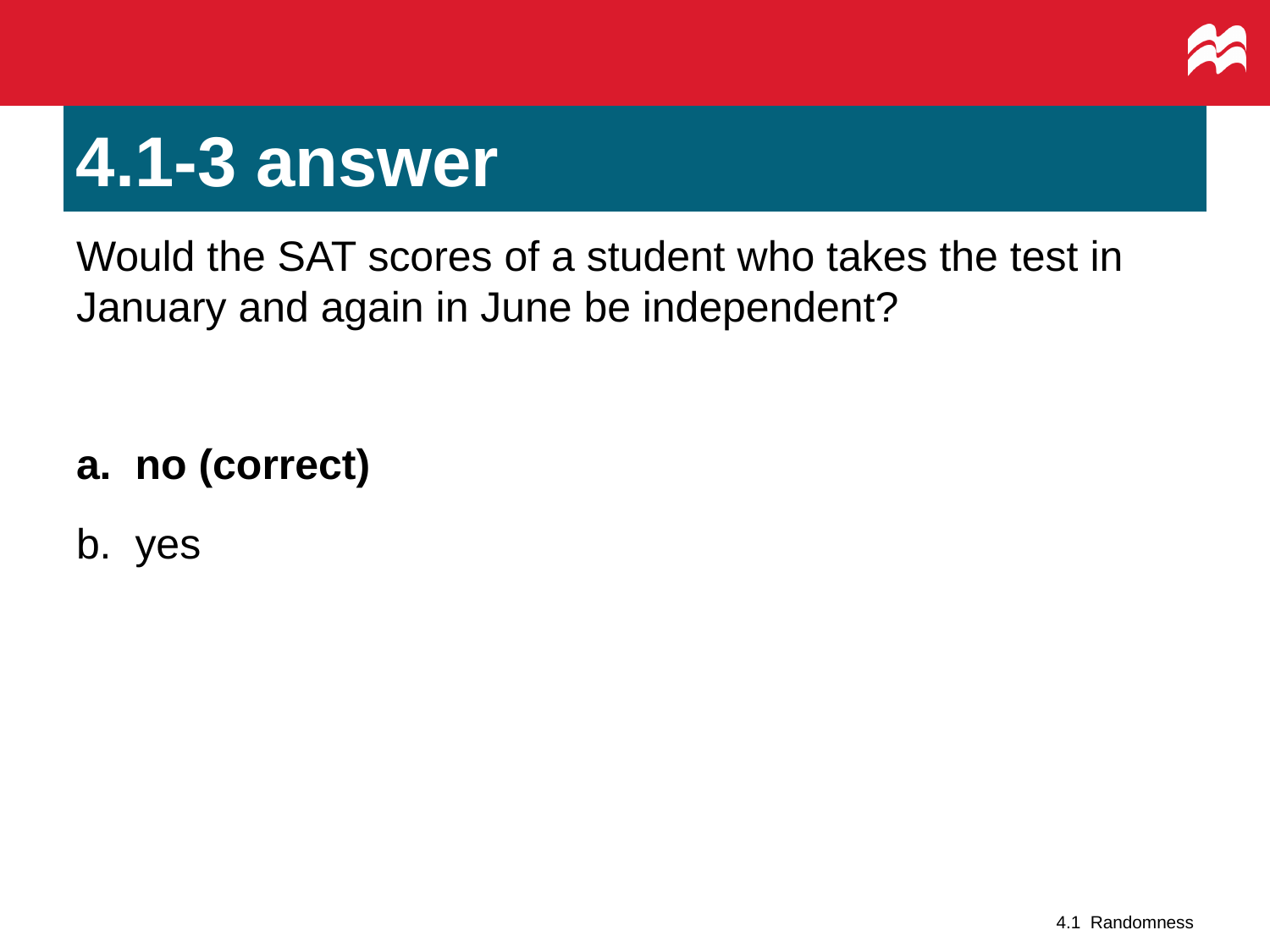

# 4.1-3 answer
Would the SAT scores of a student who takes the test in January and again in June be independent?

a.  no (correct)
b.  yes

4.1  Randomness